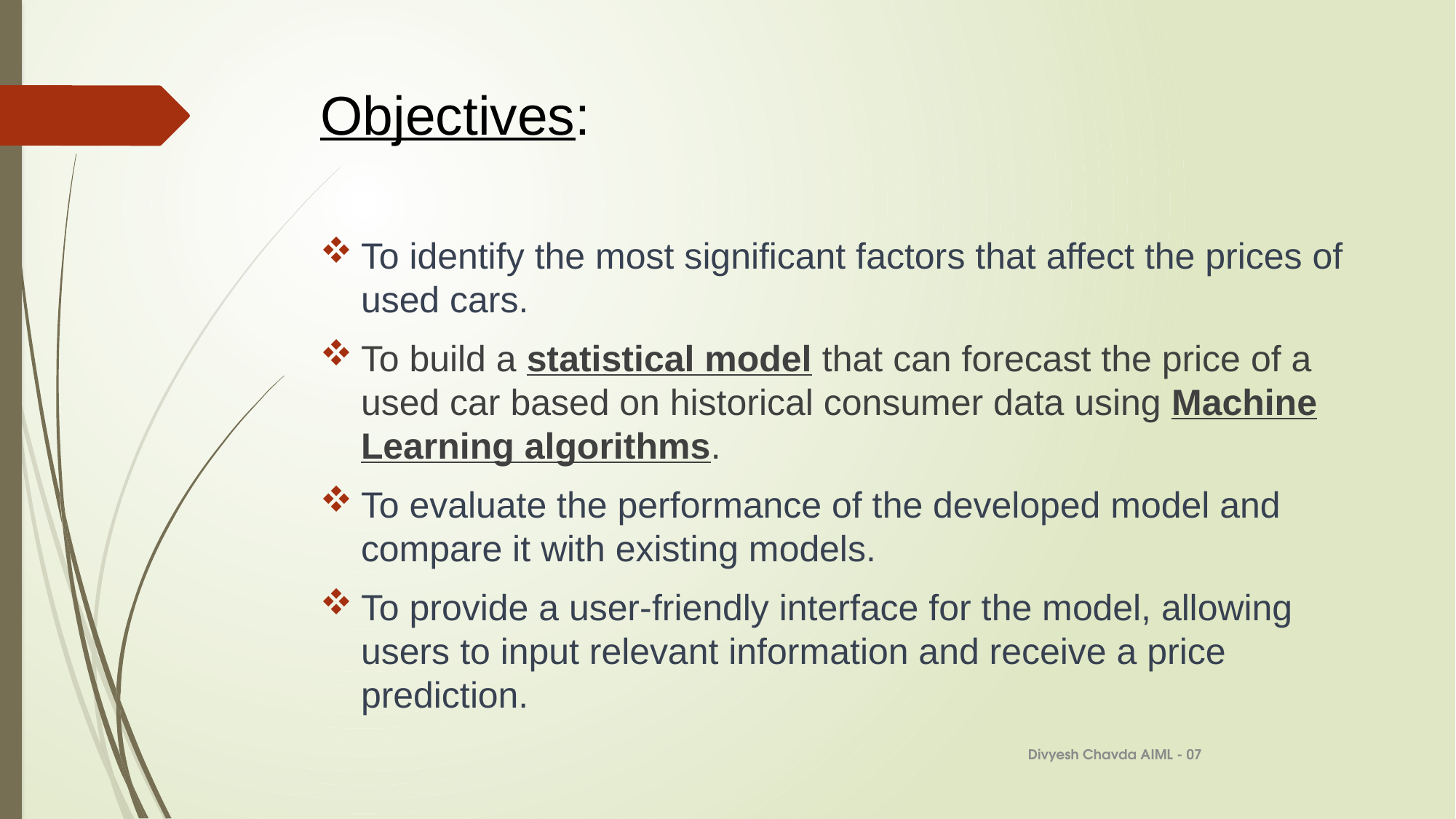

# Objectives:
To identify the most significant factors that affect the prices of used cars.
To build a statistical model that can forecast the price of a used car based on historical consumer data using Machine Learning algorithms.
To evaluate the performance of the developed model and compare it with existing models.
To provide a user-friendly interface for the model, allowing users to input relevant information and receive a price prediction.
Divyesh Chavda AIML - 07